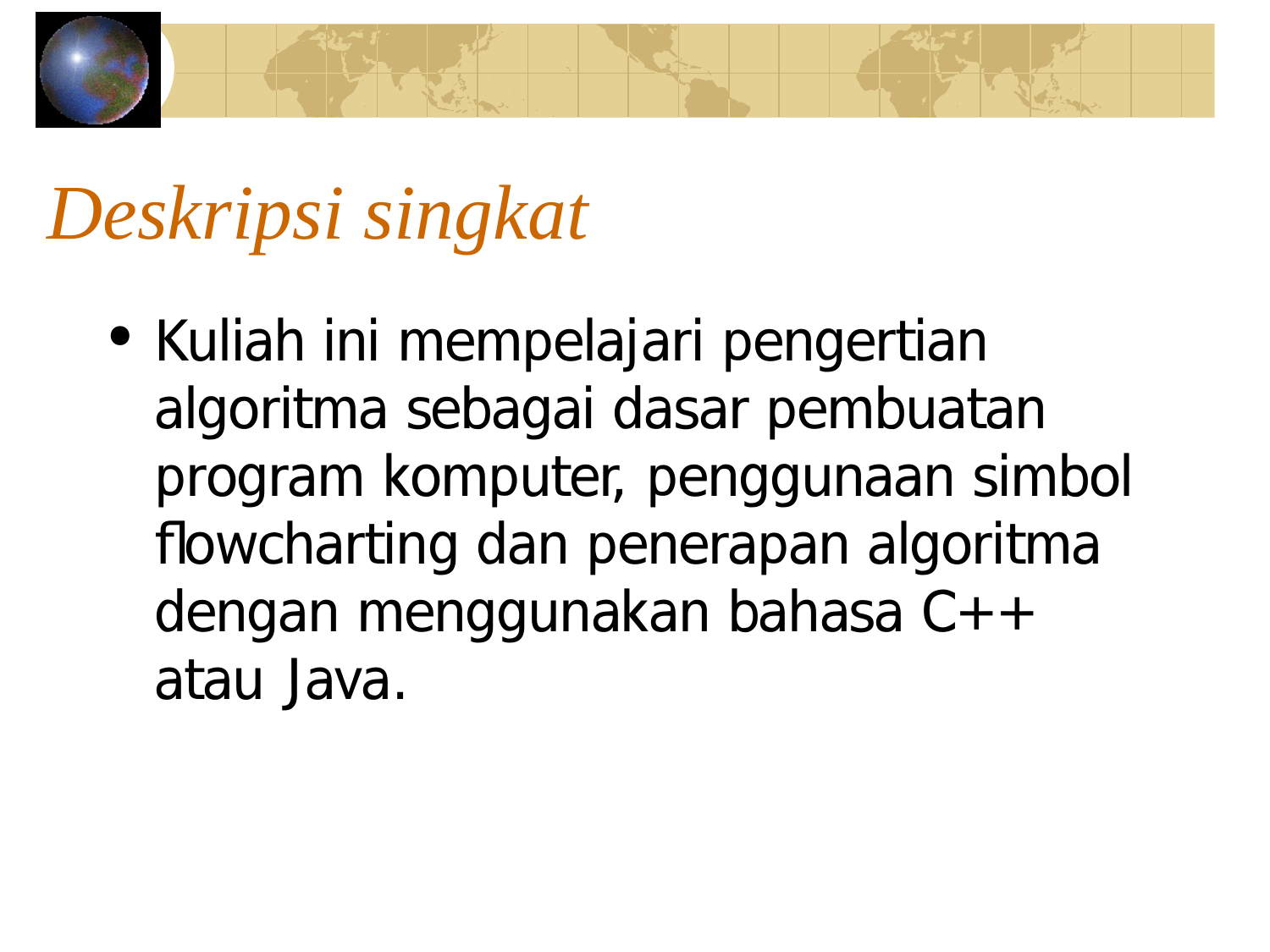

# Deskripsi singkat
Kuliah ini mempelajari pengertian algoritma sebagai dasar pembuatan program komputer, penggunaan simbol flowcharting dan penerapan algoritma dengan menggunakan bahasa C++ atau Java.